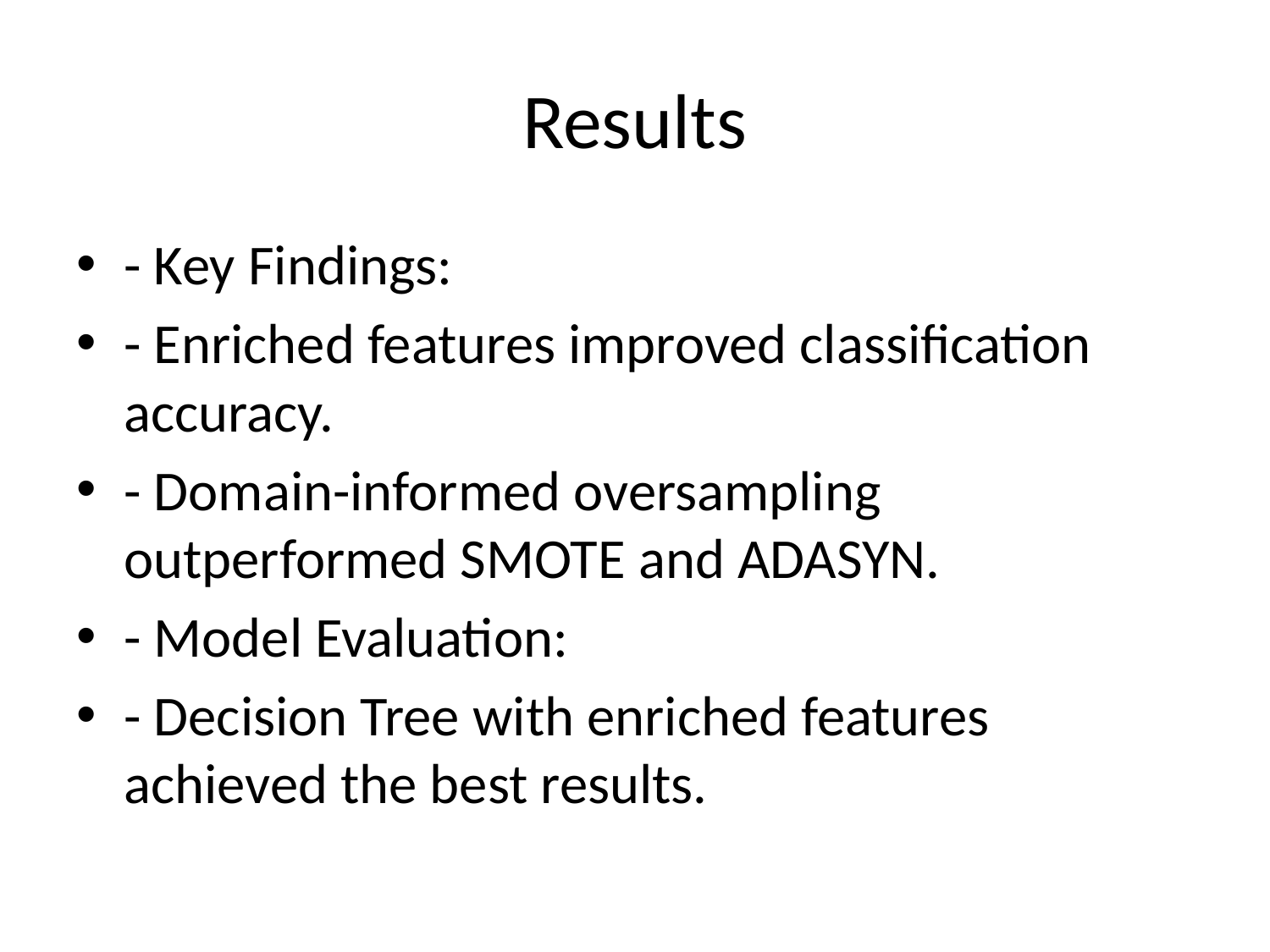

# Results
- Key Findings:
- Enriched features improved classification accuracy.
- Domain-informed oversampling outperformed SMOTE and ADASYN.
- Model Evaluation:
- Decision Tree with enriched features achieved the best results.